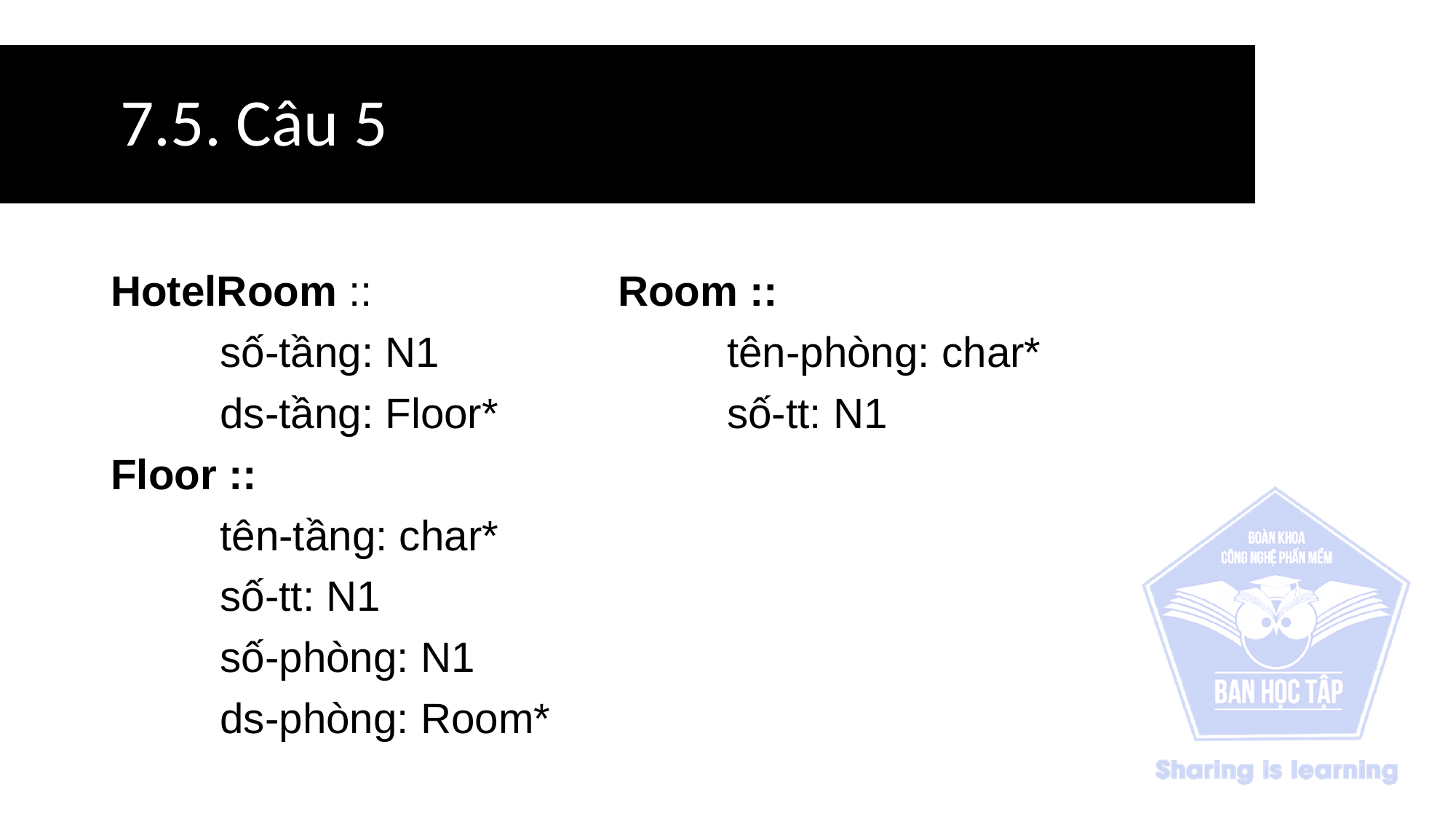

# 7.5. Câu 5
HotelRoom ::
	số-tầng: N1
	ds-tầng: Floor*
Floor ::
	tên-tầng: char*
	số-tt: N1
	số-phòng: N1
	ds-phòng: Room*

Room ::
	tên-phòng: char*
	số-tt: N1